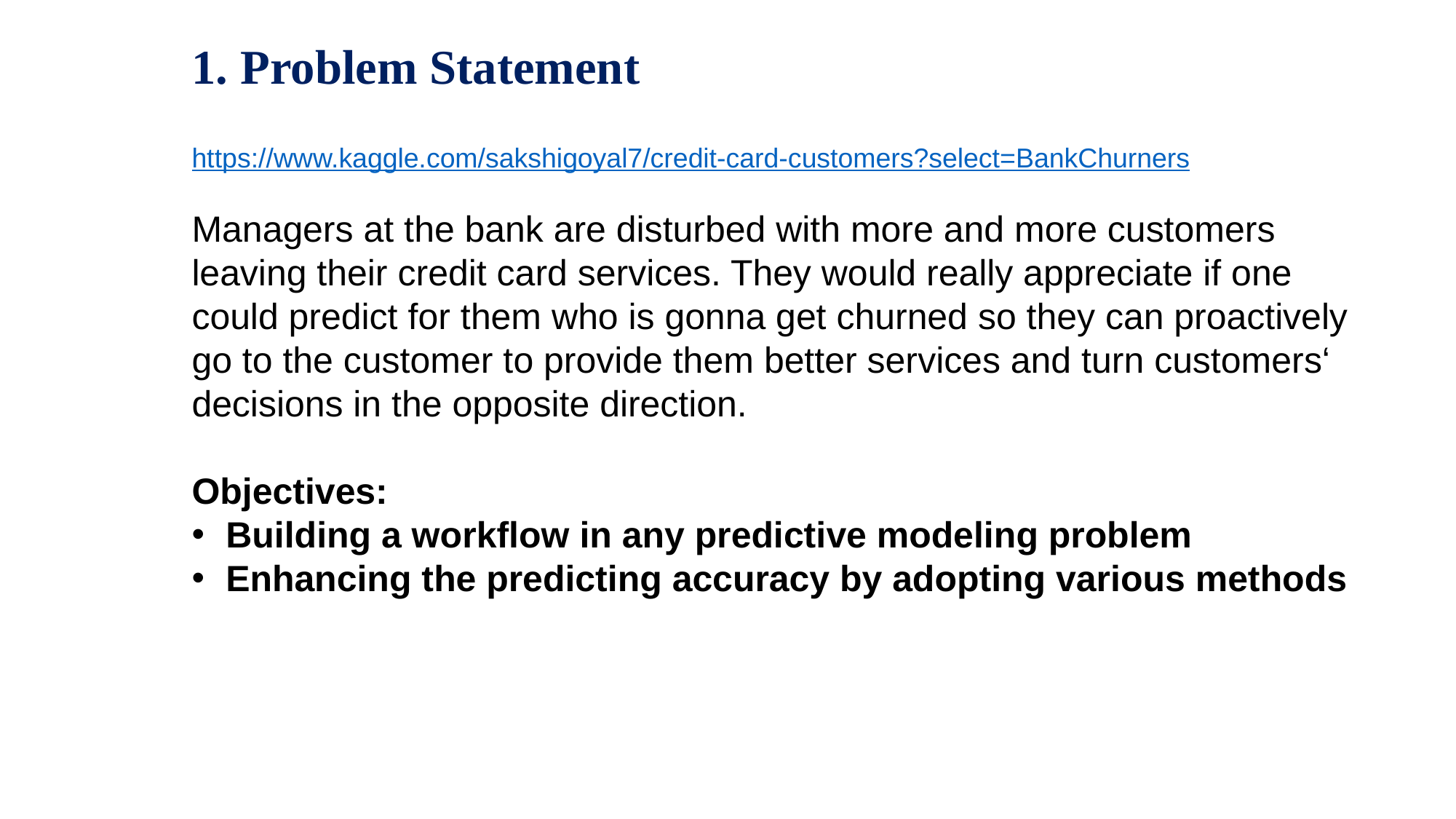

1. Problem Statement
https://www.kaggle.com/sakshigoyal7/credit-card-customers?select=BankChurners

Managers at the bank are disturbed with more and more customers leaving their credit card services. They would really appreciate if one could predict for them who is gonna get churned so they can proactively go to the customer to provide them better services and turn customers‘ decisions in the opposite direction.

Objectives:
Building a workflow in any predictive modeling problem
Enhancing the predicting accuracy by adopting various methods